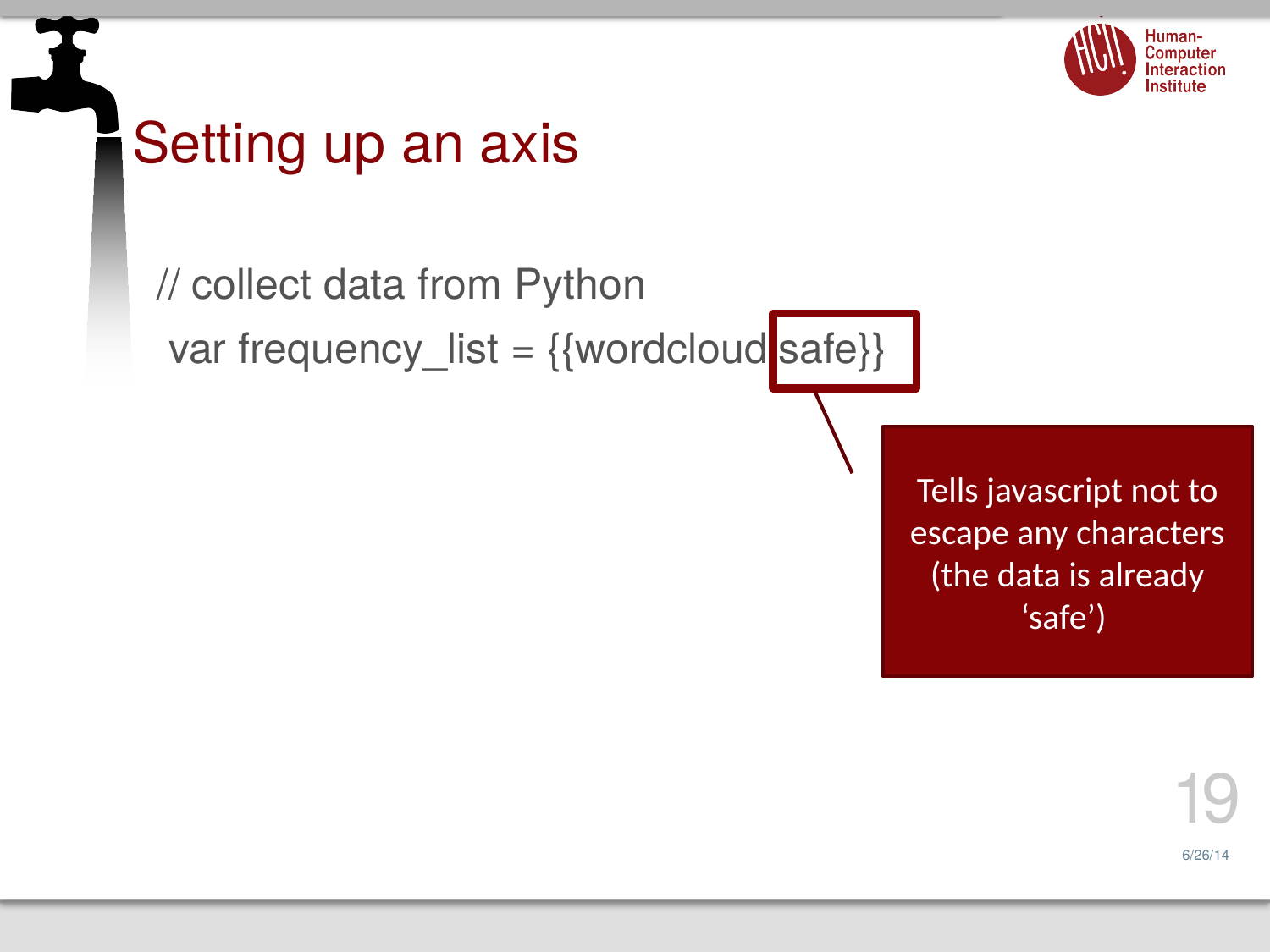

# Setting up an axis
// collect data from Python
 var frequency_list = {{wordcloud|safe}}

Tells javascript not to escape any characters (the data is already ‘safe’)
19
6/26/14